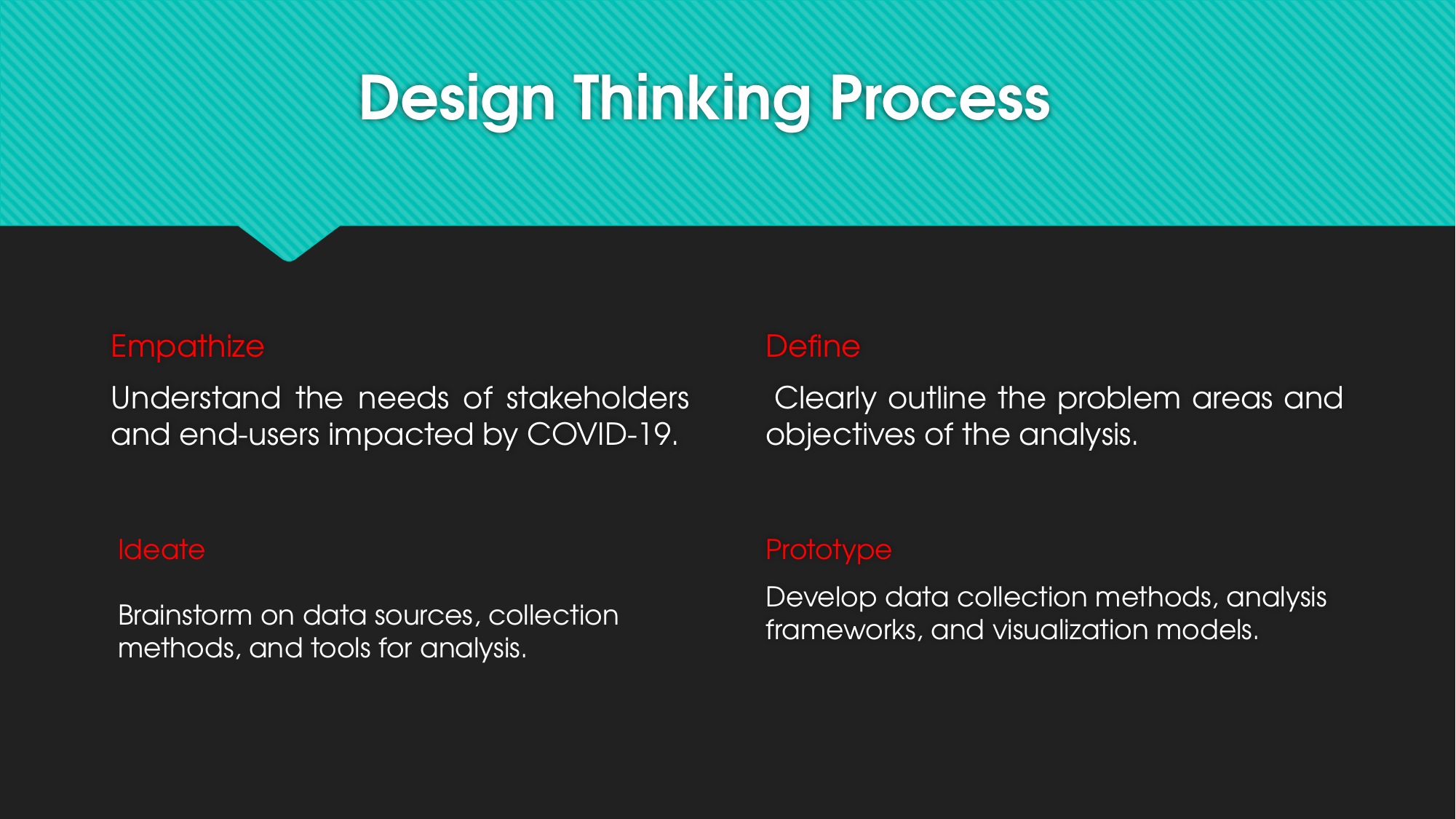

# Design Thinking Process
Empathize
Understand the needs of stakeholders and end-users impacted by COVID-19.
Define
 Clearly outline the problem areas and objectives of the analysis.
Ideate

Brainstorm on data sources, collection methods, and tools for analysis.

Prototype
Develop data collection methods, analysis frameworks, and visualization models.